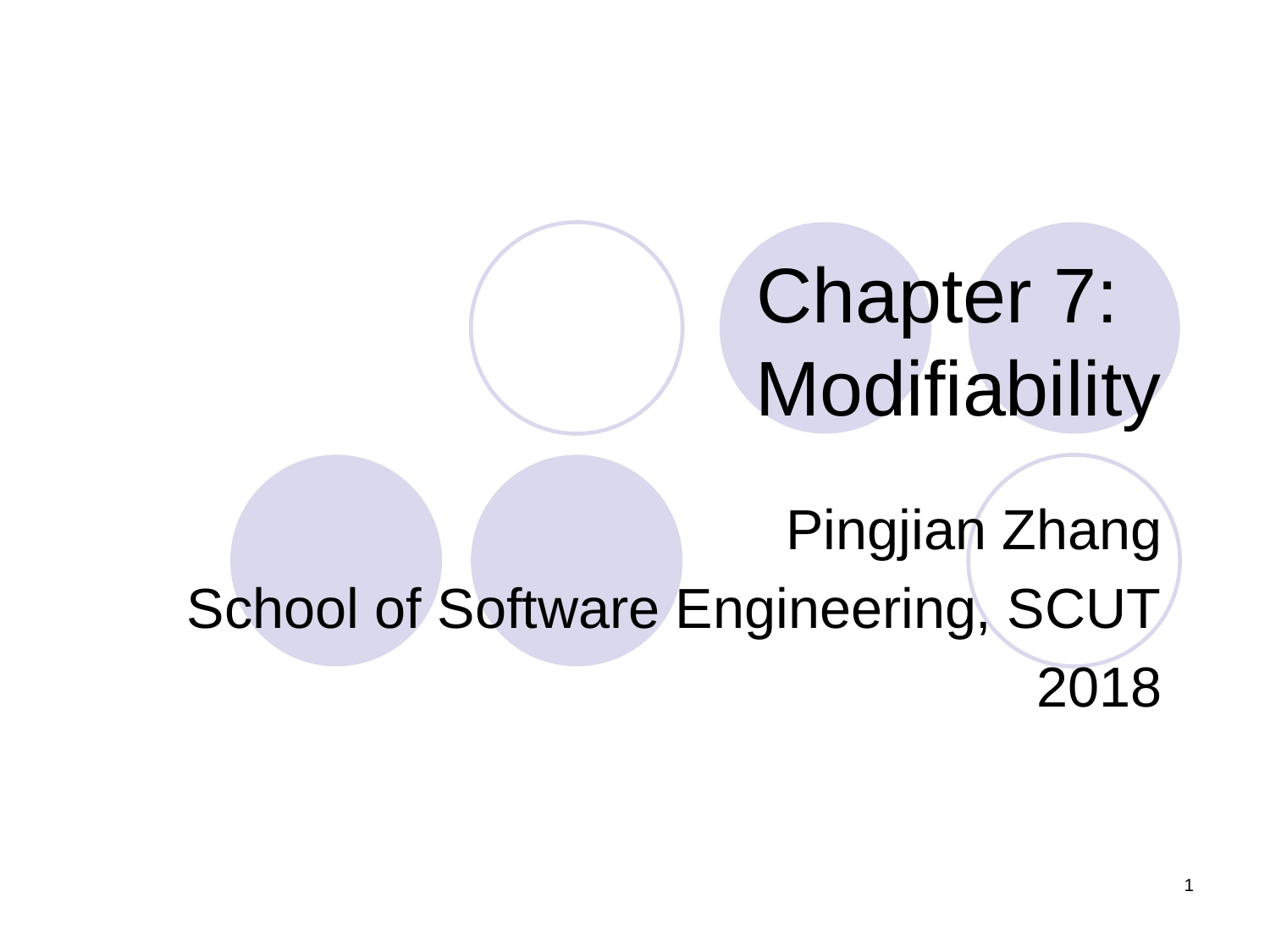

# Chapter 7: Modifiability
Pingjian Zhang
School of Software Engineering, SCUT
2018

1